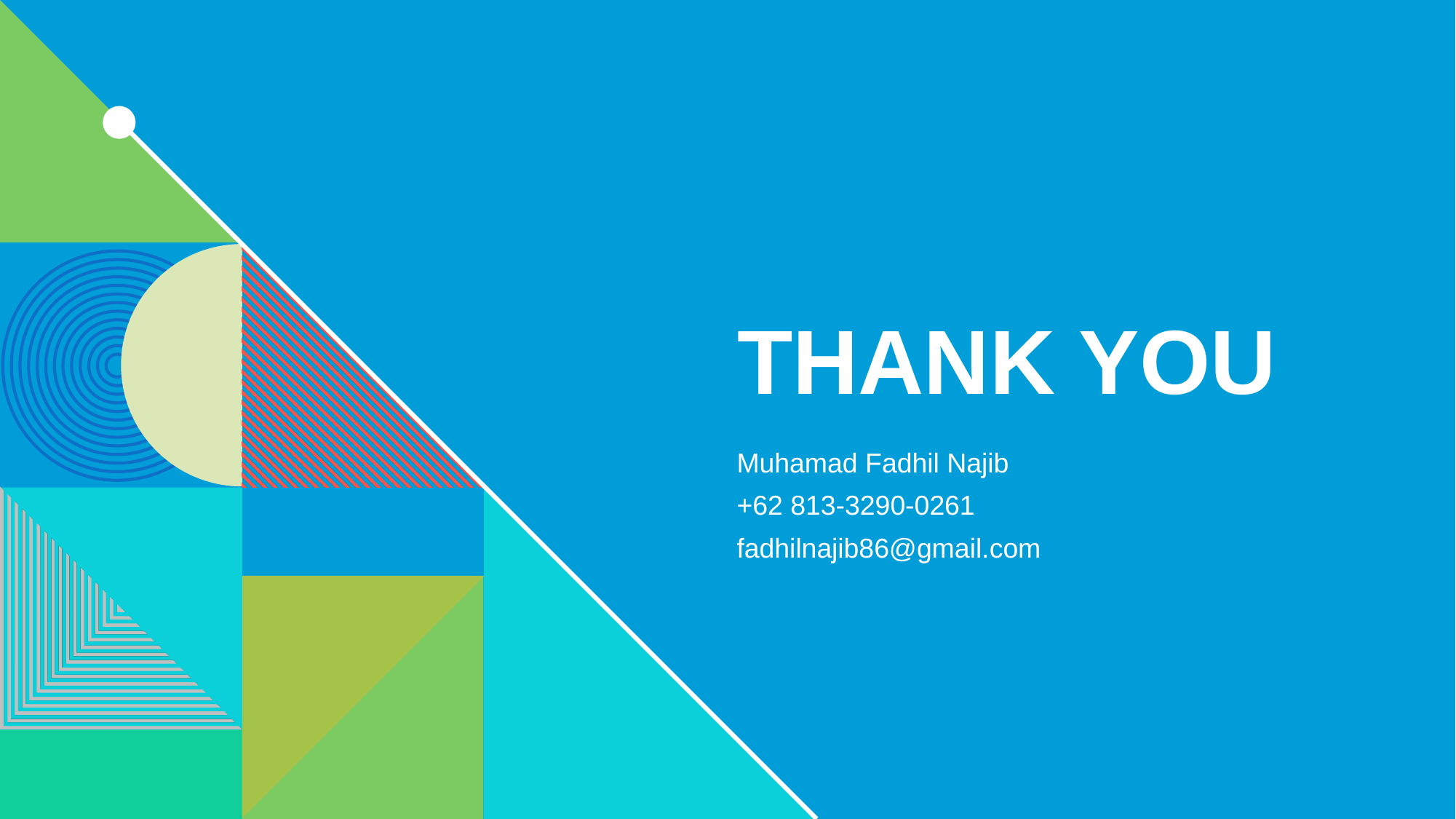

# THANK YOU
Muhamad Fadhil Najib
+62 813-3290-0261
fadhilnajib86@gmail.com